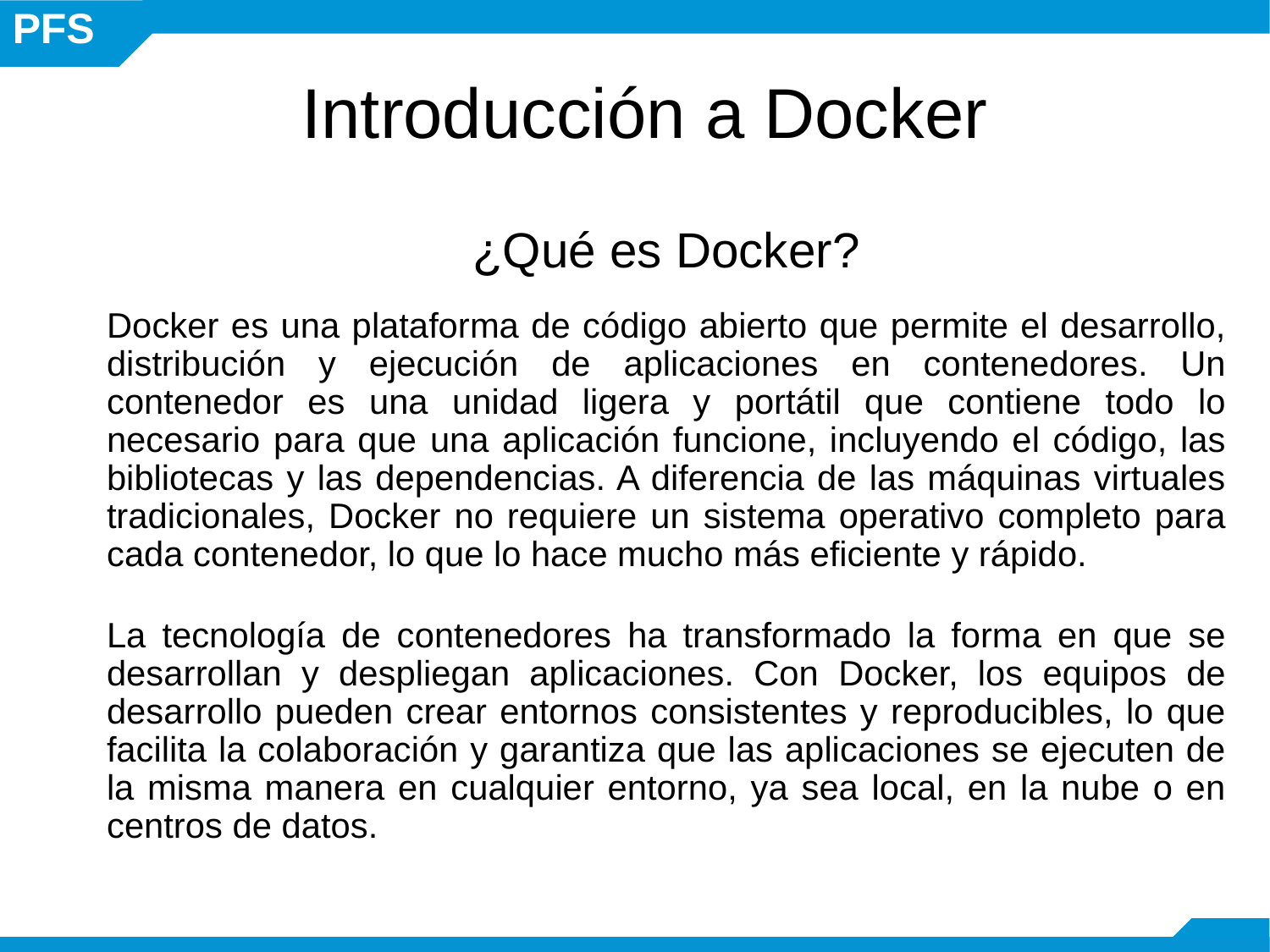

# Introducción a Docker
¿Qué es Docker?
Docker es una plataforma de código abierto que permite el desarrollo, distribución y ejecución de aplicaciones en contenedores. Un contenedor es una unidad ligera y portátil que contiene todo lo necesario para que una aplicación funcione, incluyendo el código, las bibliotecas y las dependencias. A diferencia de las máquinas virtuales tradicionales, Docker no requiere un sistema operativo completo para cada contenedor, lo que lo hace mucho más eficiente y rápido.
La tecnología de contenedores ha transformado la forma en que se desarrollan y despliegan aplicaciones. Con Docker, los equipos de desarrollo pueden crear entornos consistentes y reproducibles, lo que facilita la colaboración y garantiza que las aplicaciones se ejecuten de la misma manera en cualquier entorno, ya sea local, en la nube o en centros de datos.